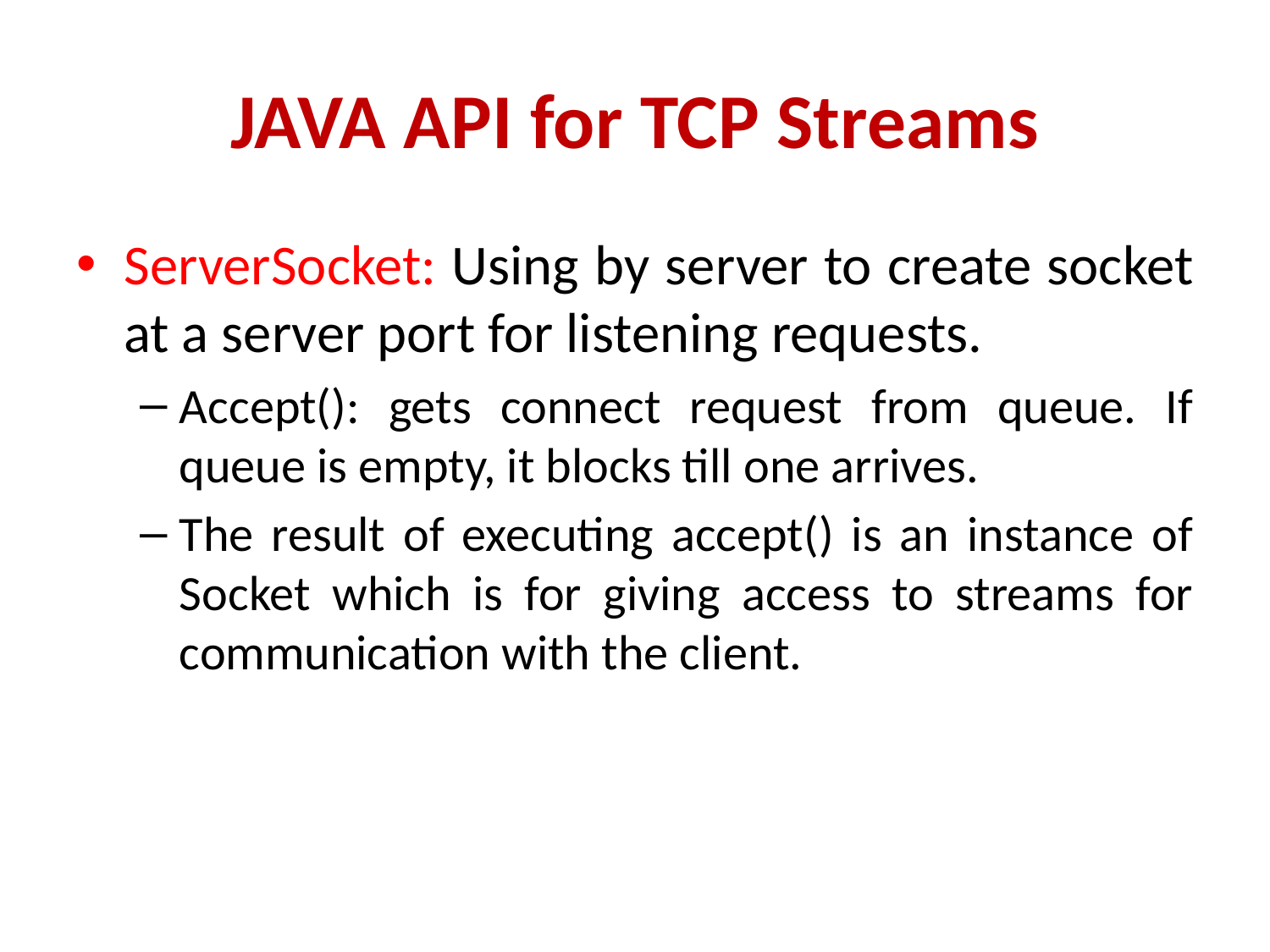

# JAVA API for TCP Streams
ServerSocket: Using by server to create socket at a server port for listening requests.
Accept(): gets connect request from queue. If queue is empty, it blocks till one arrives.
The result of executing accept() is an instance of Socket which is for giving access to streams for communication with the client.